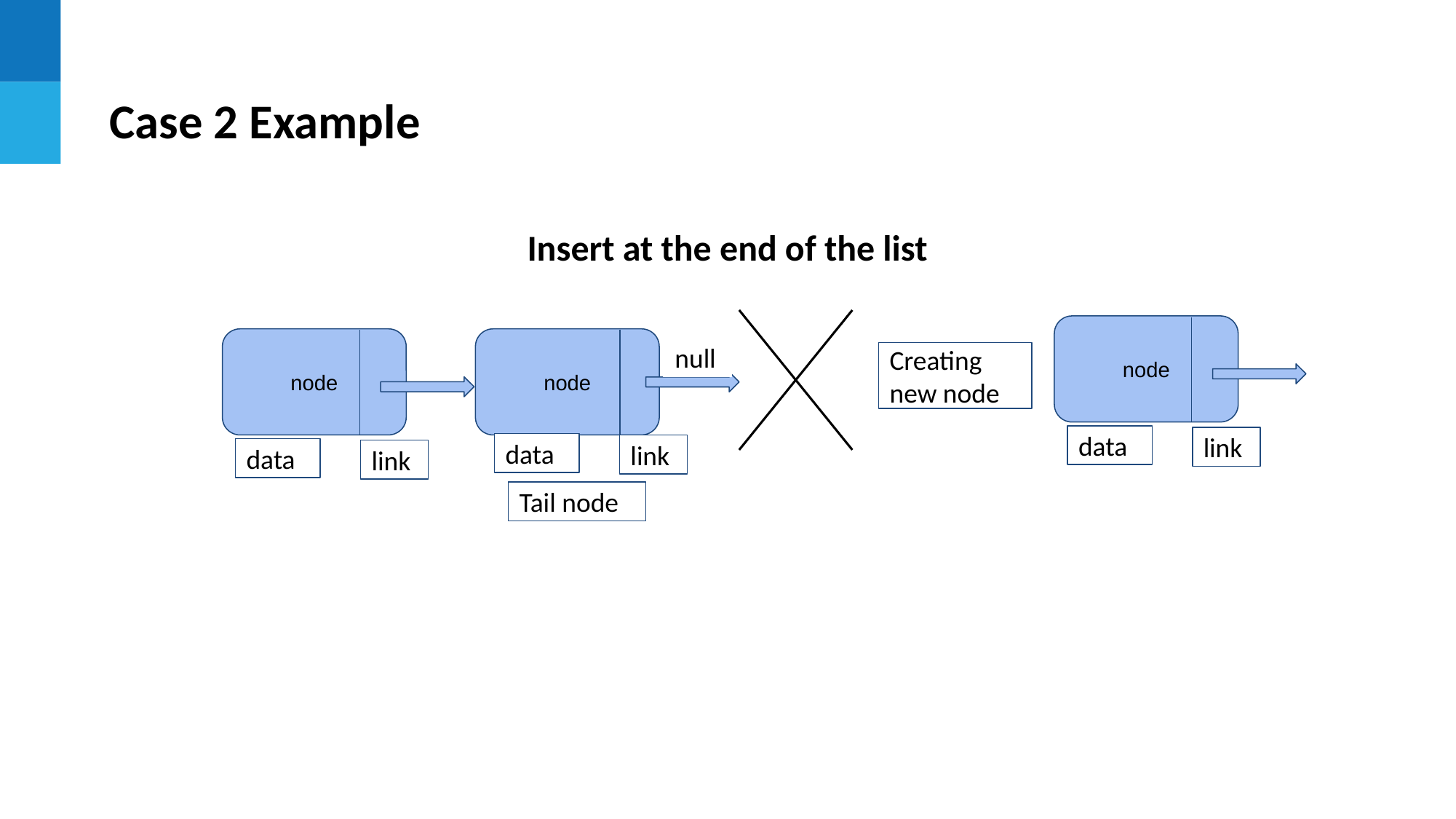

Case 2 Example
Insert at the end of the list
node

data
link
Creating new node
node
node
null

data
link
data
link
Tail node